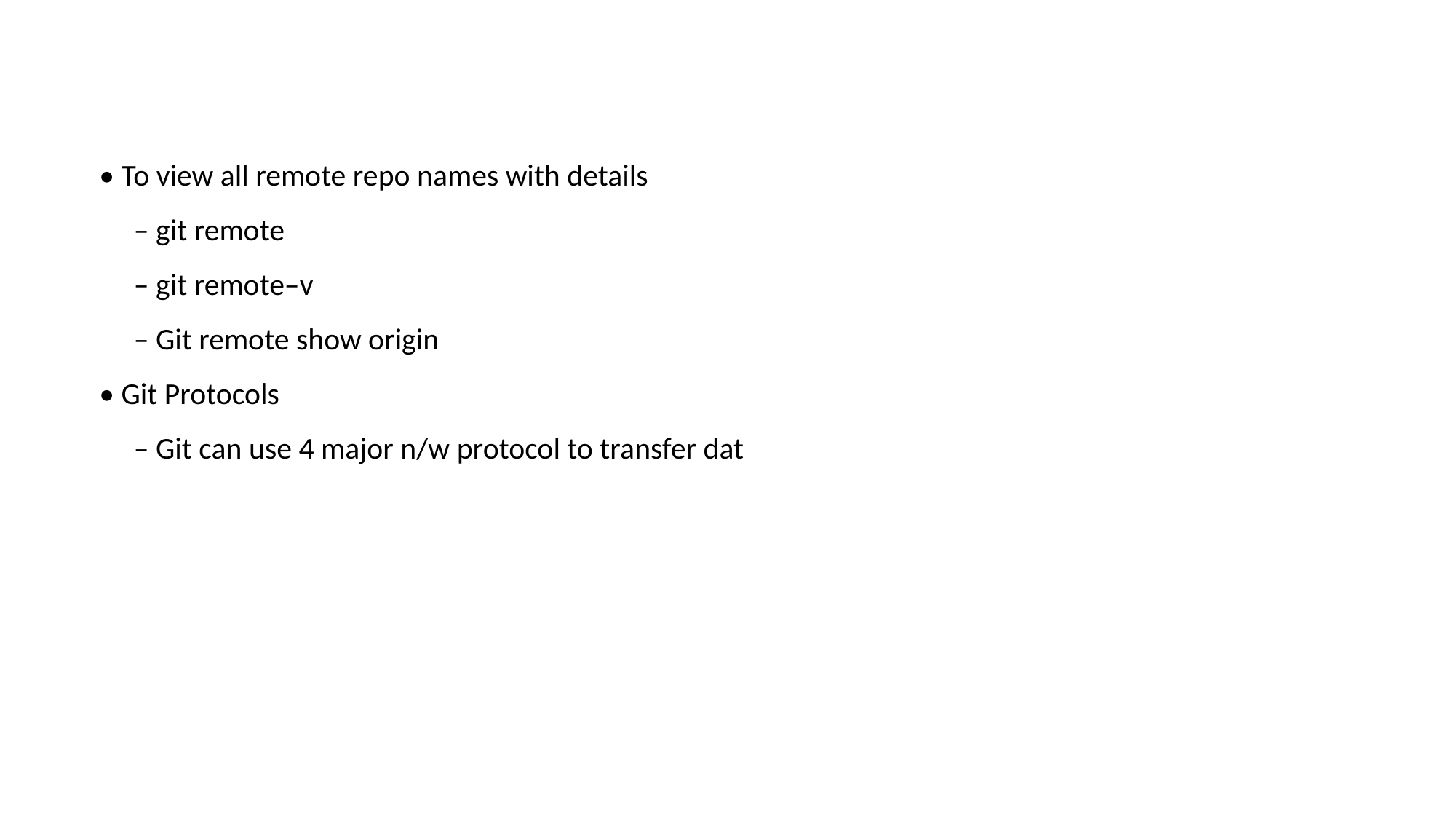

• To view all remote repo names with details
     – git remote
     – git remote–v
     – Git remote show origin
• Git Protocols
     – Git can use 4 major n/w protocol to transfer dat